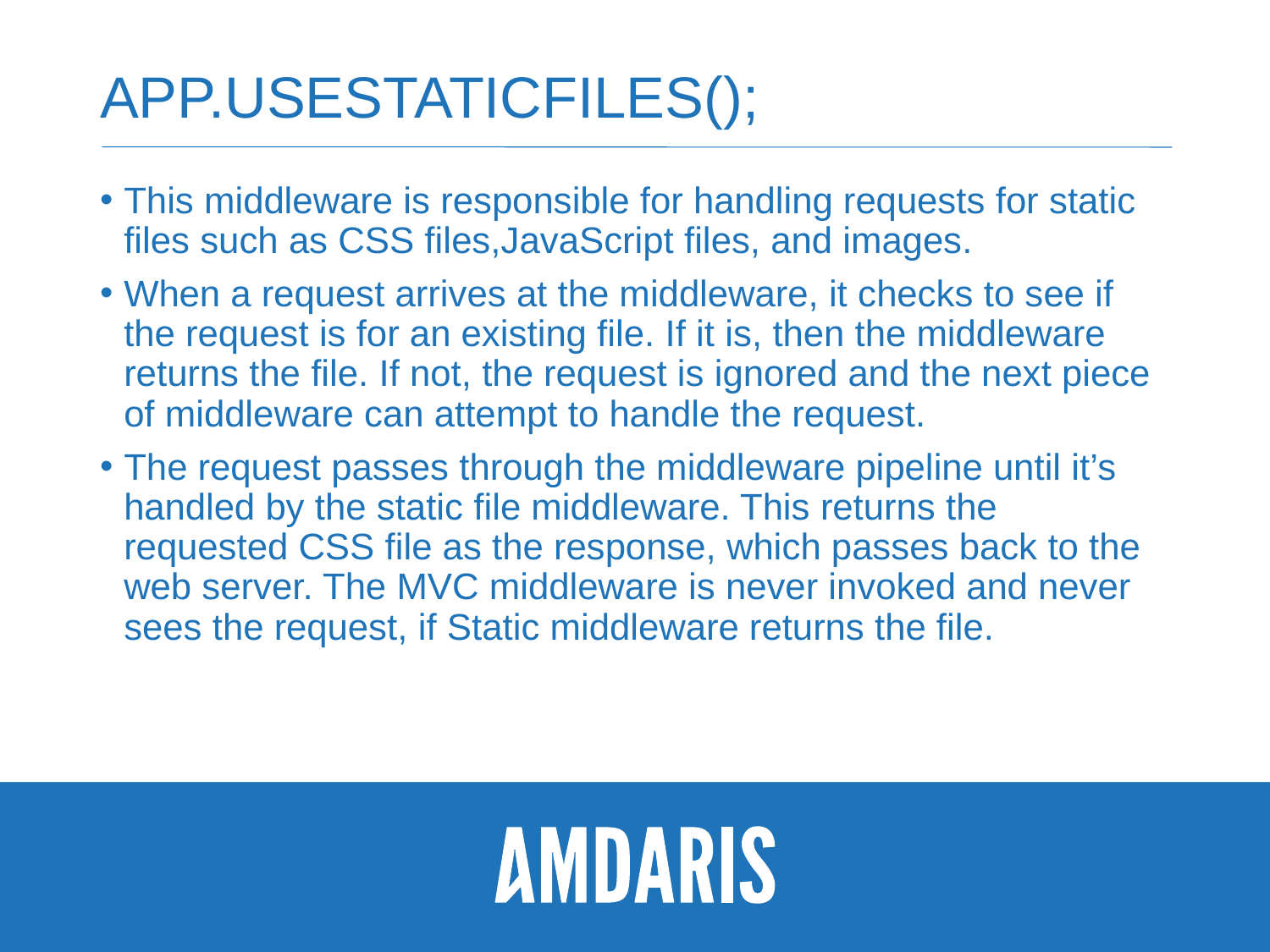

# app.UseStaticFiles();
This middleware is responsible for handling requests for static files such as CSS files,JavaScript files, and images.
When a request arrives at the middleware, it checks to see if the request is for an existing file. If it is, then the middleware returns the file. If not, the request is ignored and the next piece of middleware can attempt to handle the request.
The request passes through the middleware pipeline until it’s handled by the static file middleware. This returns the requested CSS file as the response, which passes back to the web server. The MVC middleware is never invoked and never sees the request, if Static middleware returns the file.